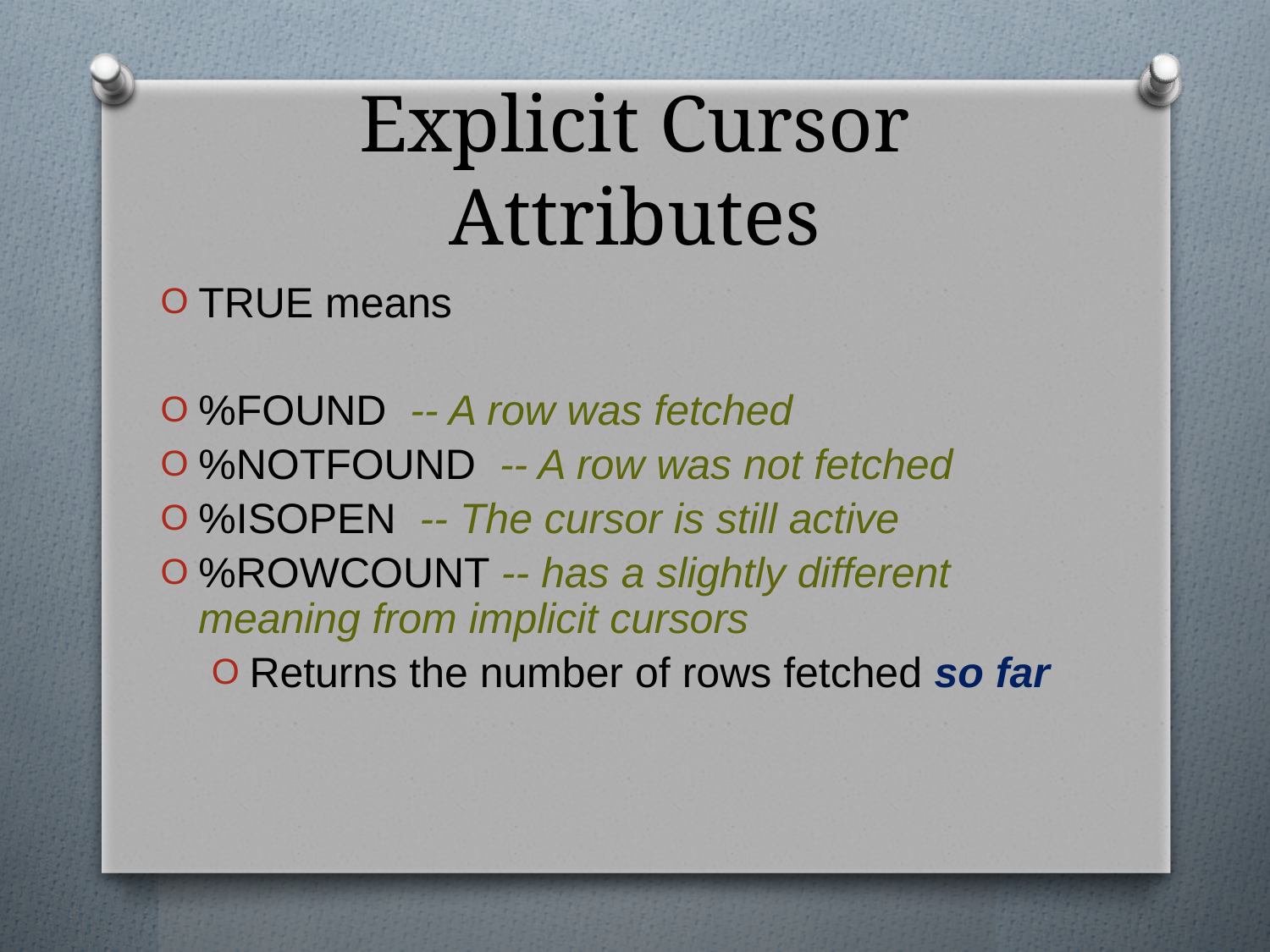

# Explicit Cursor Attributes
TRUE means

%FOUND  -- A row was fetched
%NOTFOUND  -- A row was not fetched
%ISOPEN  -- The cursor is still active
%ROWCOUNT -- has a slightly different meaning from implicit cursors
Returns the number of rows fetched so far